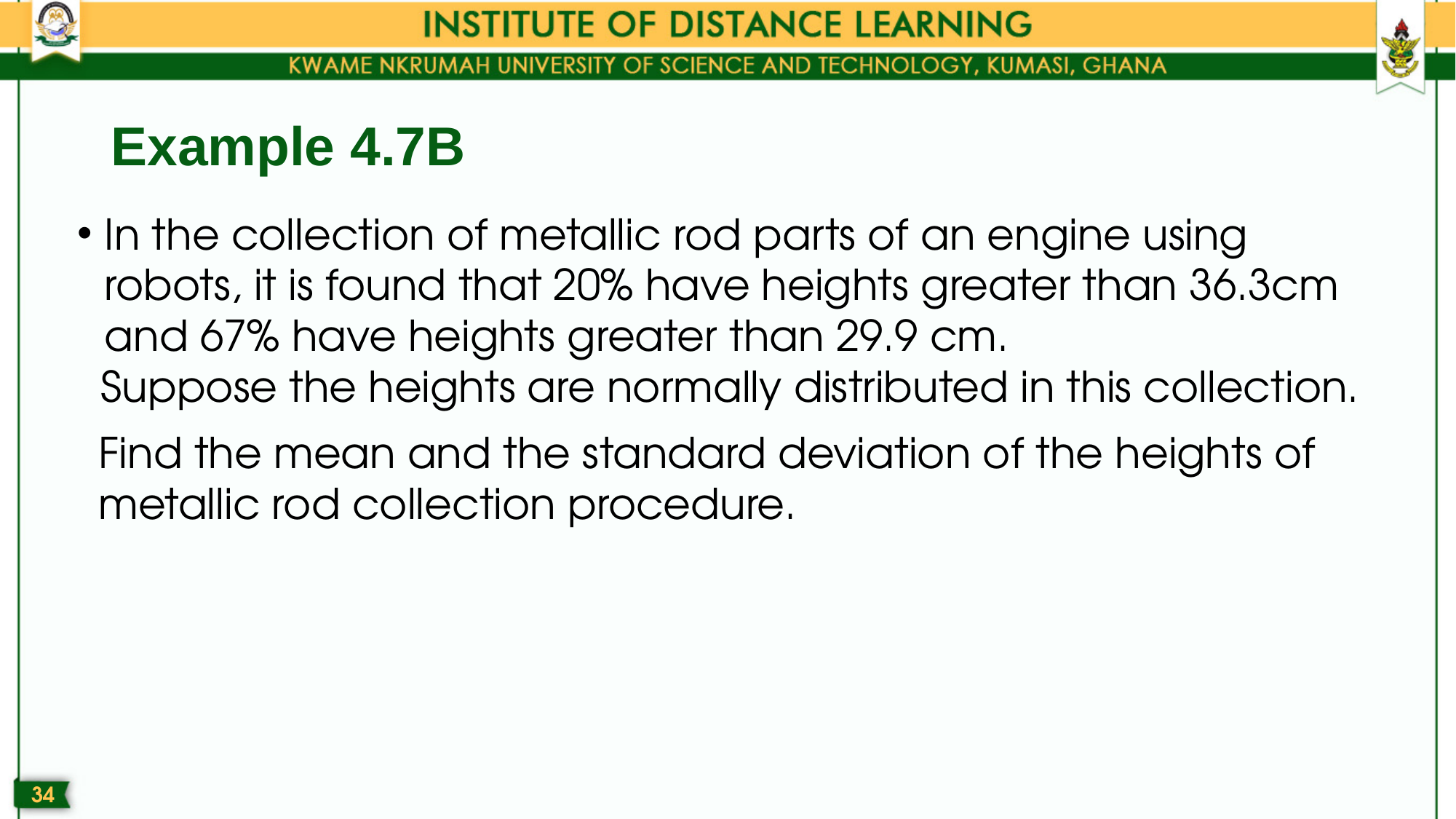

# Example 4.7B
In the collection of metallic rod parts of an engine using robots, it is found that 20% have heights greater than 36.3cm and 67% have heights greater than 29.9 cm.
  Suppose the heights are normally distributed in this collection.
Find the mean and the standard deviation of the heights of metallic rod collection procedure.

34